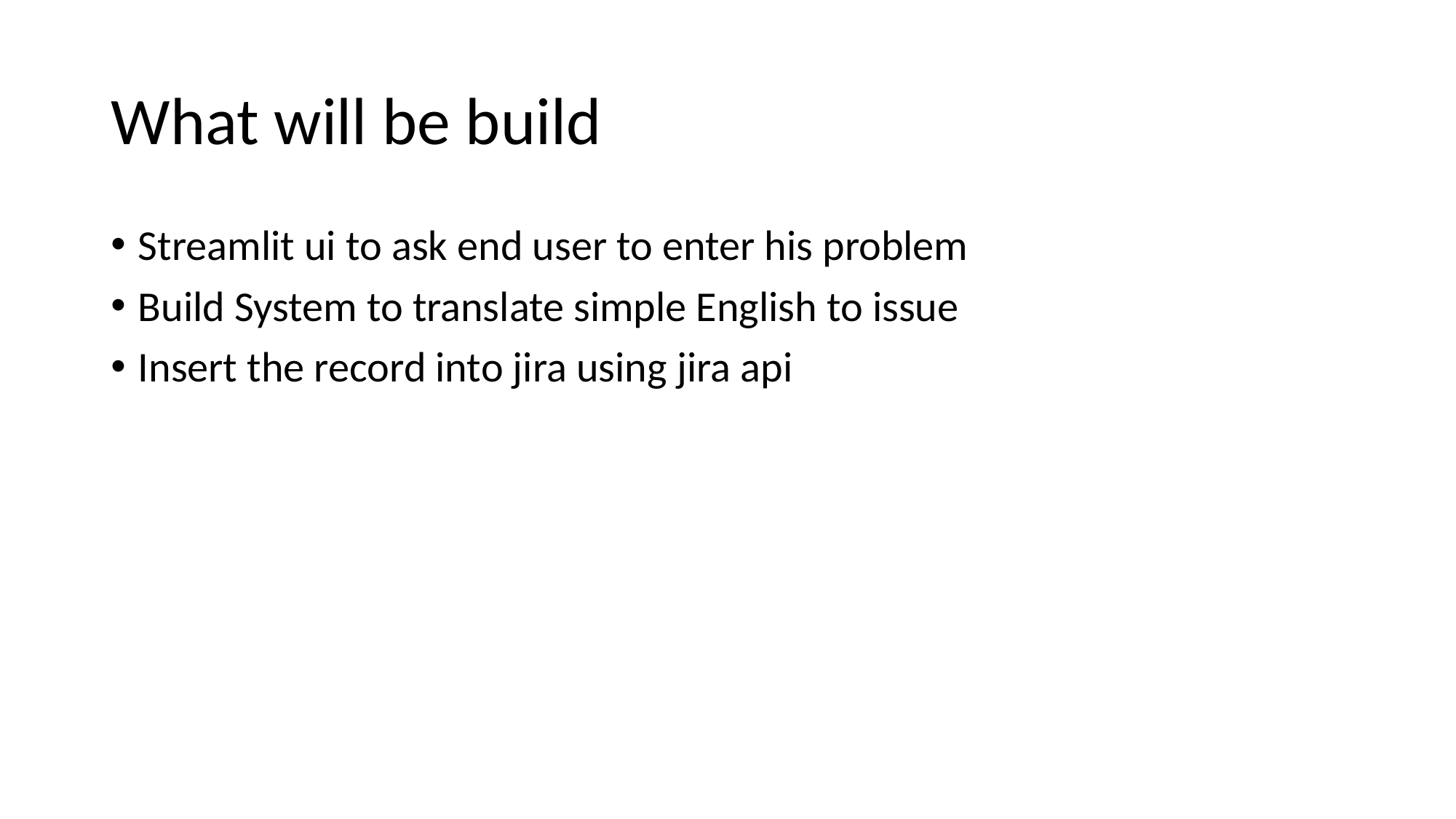

# What will be build
Streamlit ui to ask end user to enter his problem
Build System to translate simple English to issue
Insert the record into jira using jira api